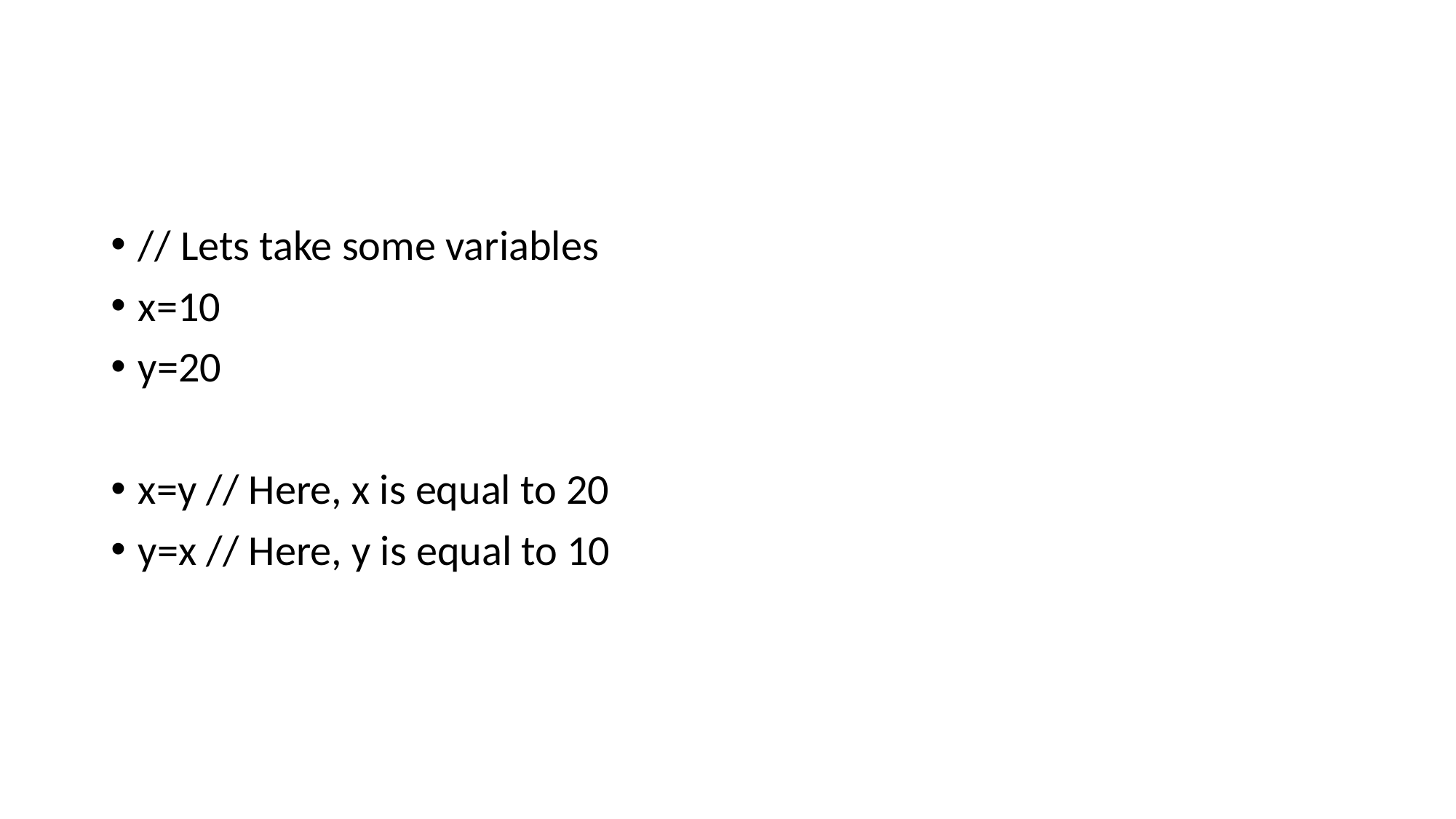

#
// Lets take some variables
x=10
y=20

x=y // Here, x is equal to 20
y=x // Here, y is equal to 10